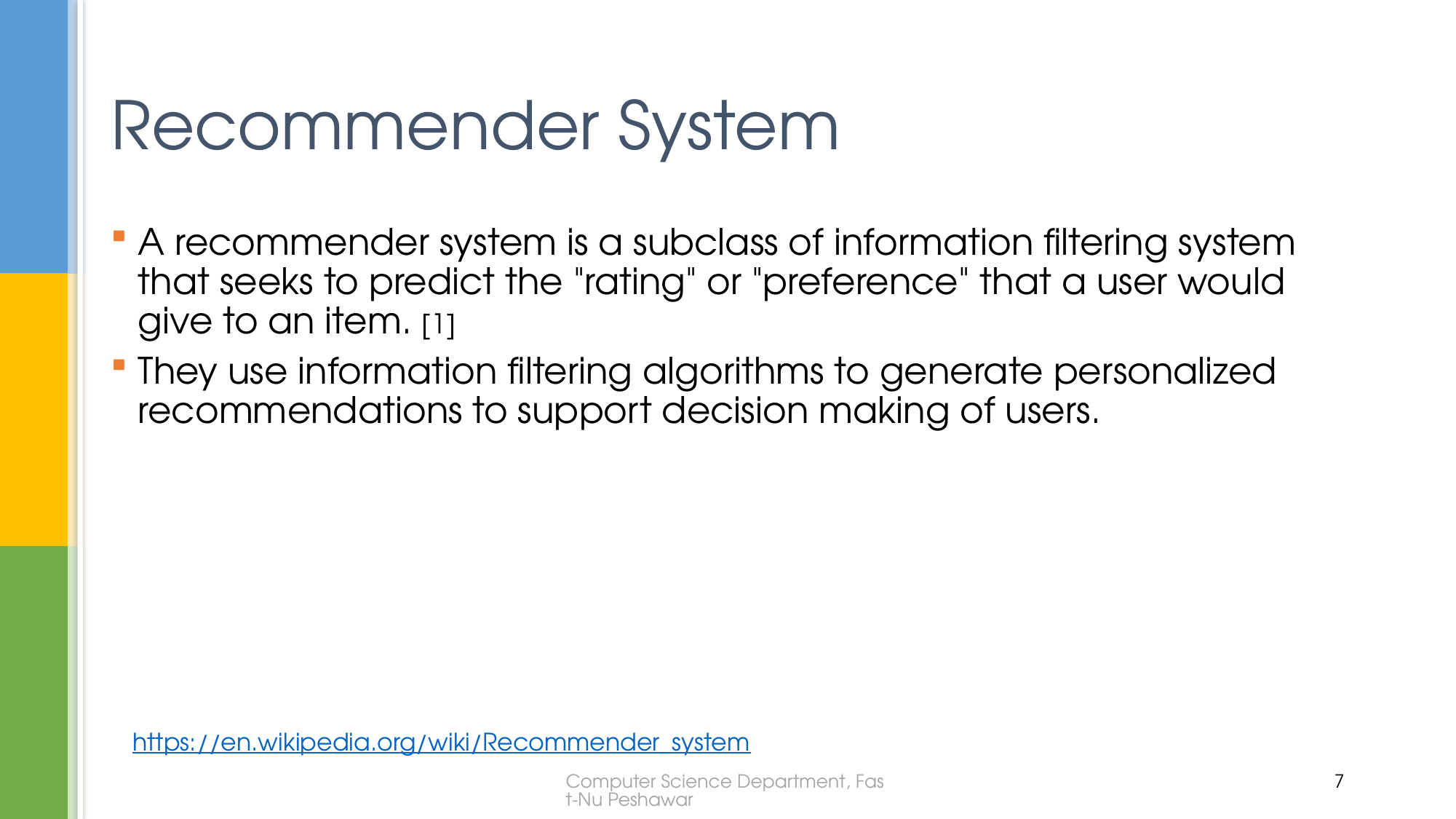

# Recommender System
A recommender system is a subclass of information filtering system that seeks to predict the "rating" or "preference" that a user would give to an item. [1]
They use information filtering algorithms to generate personalized recommendations to support decision making of users.
https://en.wikipedia.org/wiki/Recommender_system

Computer Science Department, Fast-Nu Peshawar
7